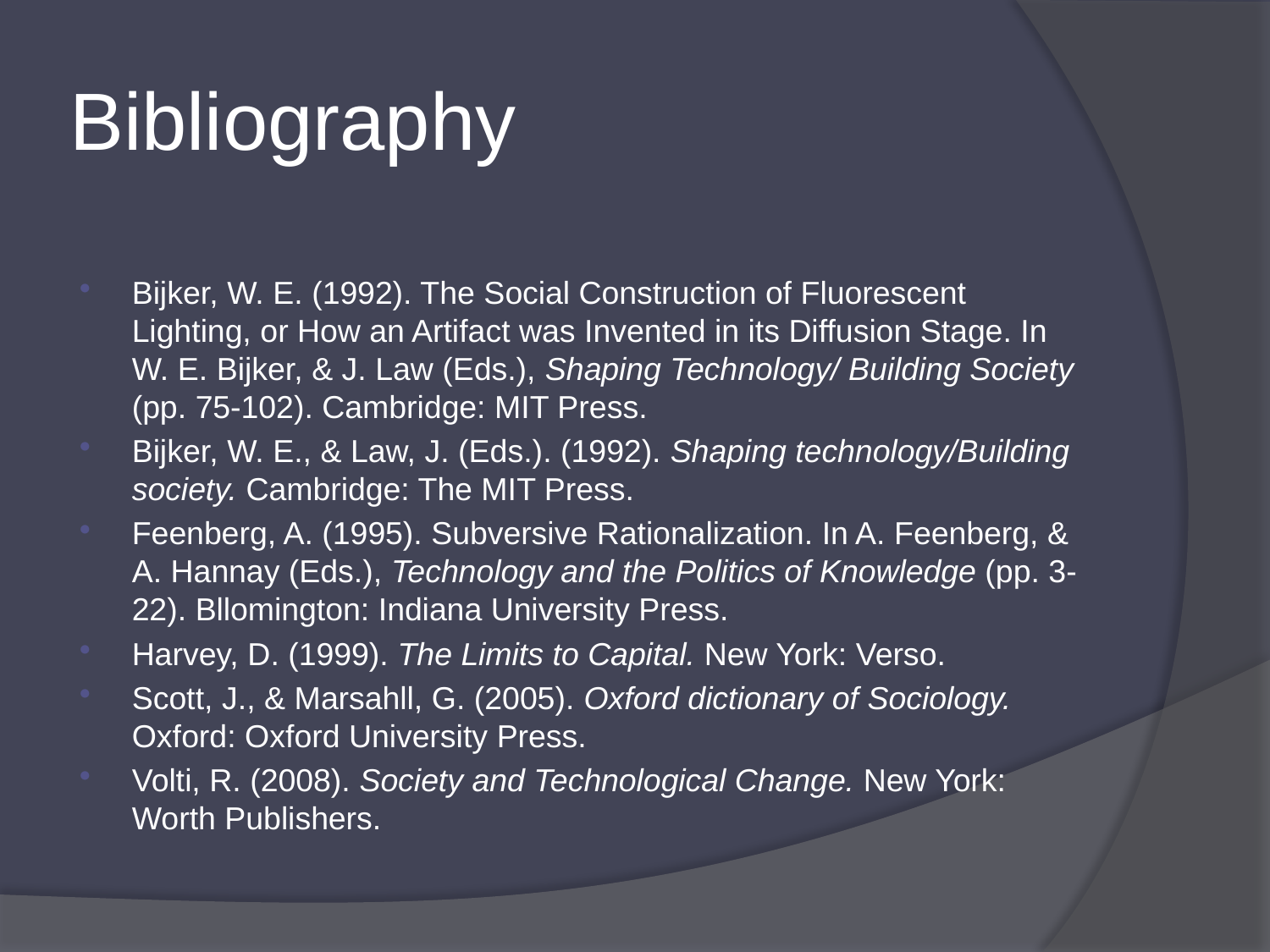

# Bibliography

Bijker, W. E. (1992). The Social Construction of Fluorescent Lighting, or How an Artifact was Invented in its Diffusion Stage. In W. E. Bijker, & J. Law (Eds.), Shaping Technology/ Building Society (pp. 75-102). Cambridge: MIT Press.
Bijker, W. E., & Law, J. (Eds.). (1992). Shaping technology/Building society. Cambridge: The MIT Press.
Feenberg, A. (1995). Subversive Rationalization. In A. Feenberg, & A. Hannay (Eds.), Technology and the Politics of Knowledge (pp. 3-22). Bllomington: Indiana University Press.
Harvey, D. (1999). The Limits to Capital. New York: Verso.
Scott, J., & Marsahll, G. (2005). Oxford dictionary of Sociology. Oxford: Oxford University Press.
Volti, R. (2008). Society and Technological Change. New York: Worth Publishers.